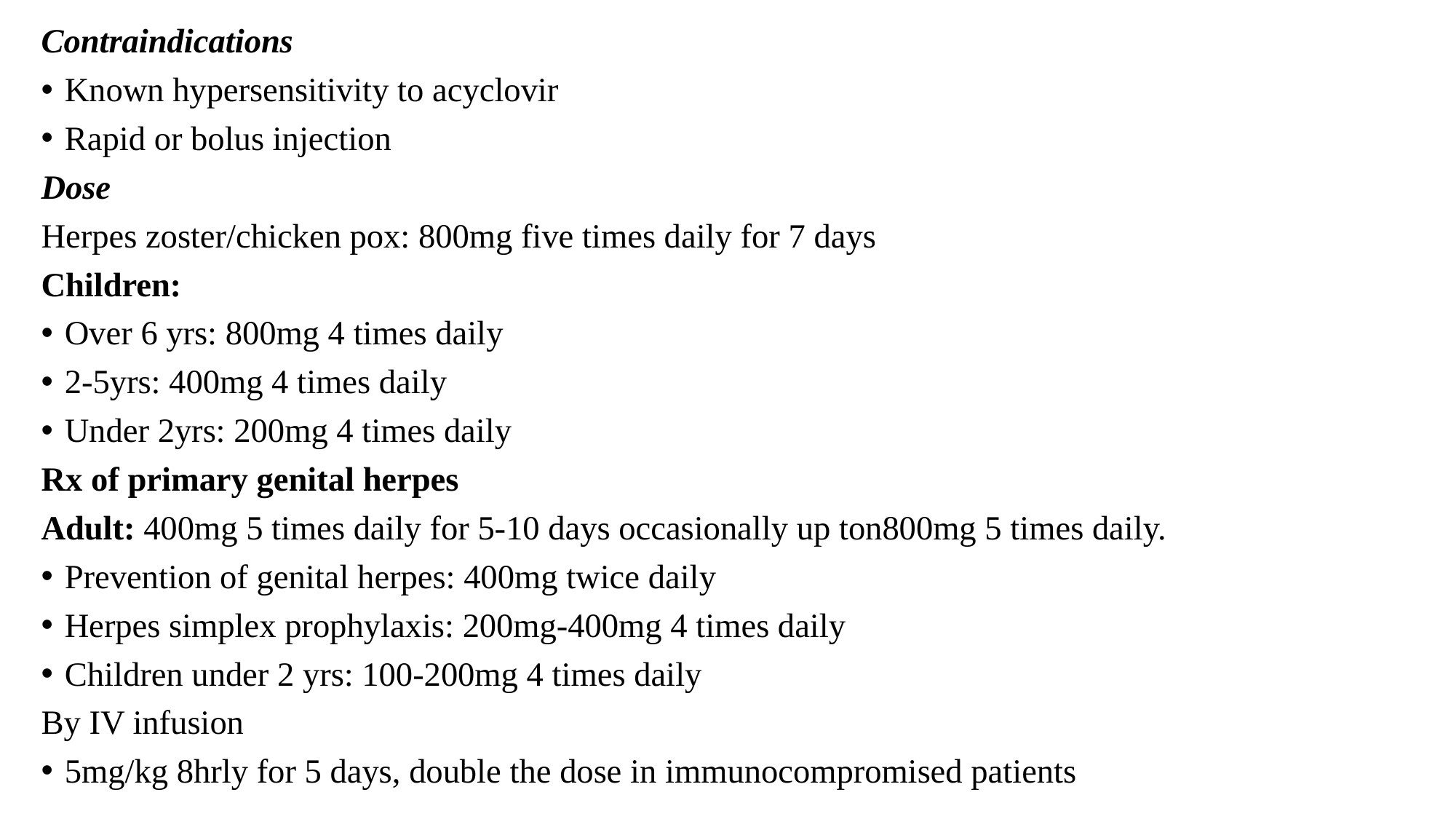

Contraindications
Known hypersensitivity to acyclovir
Rapid or bolus injection
Dose
Herpes zoster/chicken pox: 800mg five times daily for 7 days
Children:
Over 6 yrs: 800mg 4 times daily
2-5yrs: 400mg 4 times daily
Under 2yrs: 200mg 4 times daily
Rx of primary genital herpes
Adult: 400mg 5 times daily for 5-10 days occasionally up ton800mg 5 times daily.
Prevention of genital herpes: 400mg twice daily
Herpes simplex prophylaxis: 200mg-400mg 4 times daily
Children under 2 yrs: 100-200mg 4 times daily
By IV infusion
5mg/kg 8hrly for 5 days, double the dose in immunocompromised patients